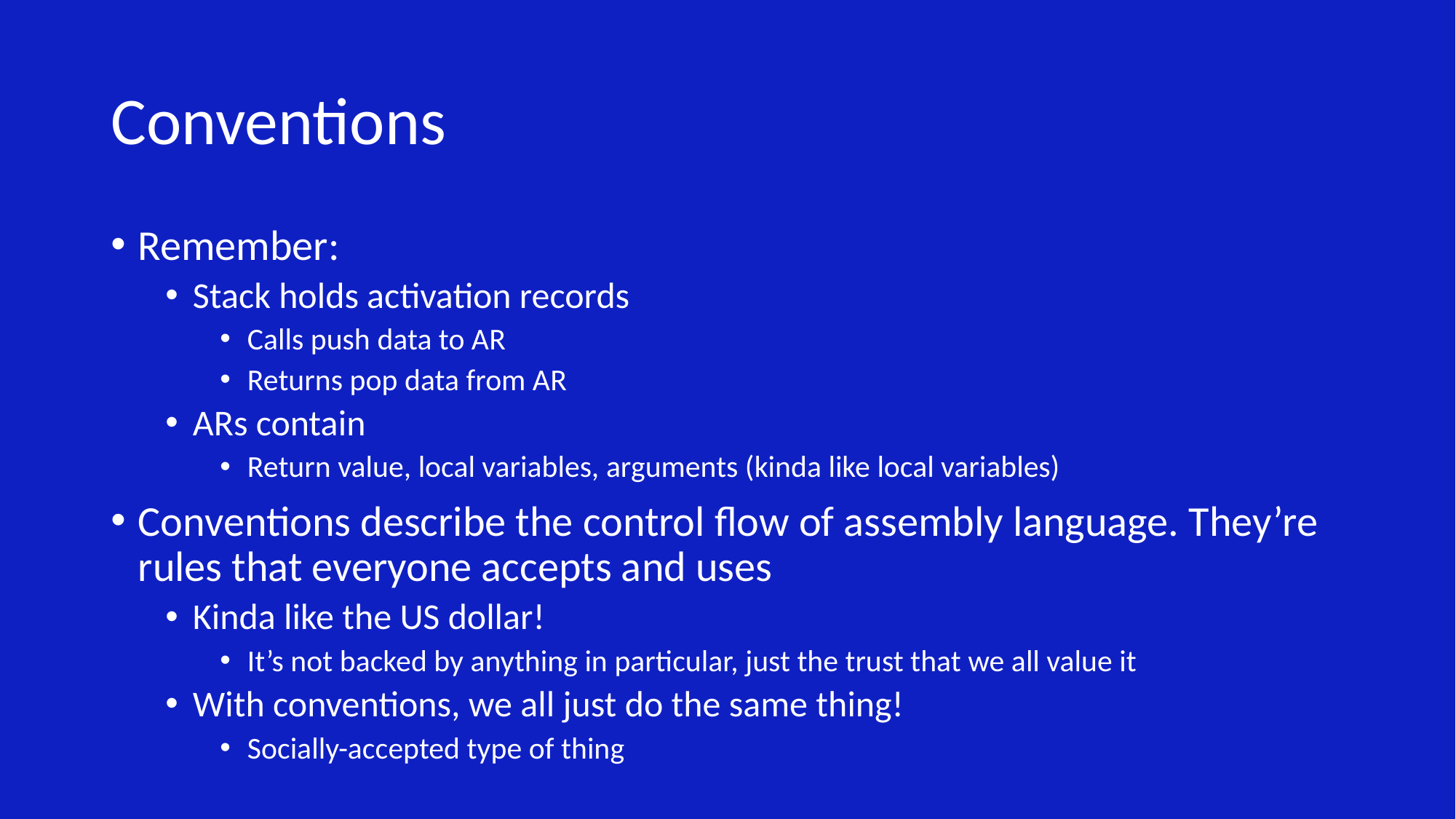

# Conventions
Remember:
Stack holds activation records
Calls push data to AR
Returns pop data from AR
ARs contain
Return value, local variables, arguments (kinda like local variables)
Conventions describe the control flow of assembly language. They’re rules that everyone accepts and uses
Kinda like the US dollar!
It’s not backed by anything in particular, just the trust that we all value it
With conventions, we all just do the same thing!
Socially-accepted type of thing